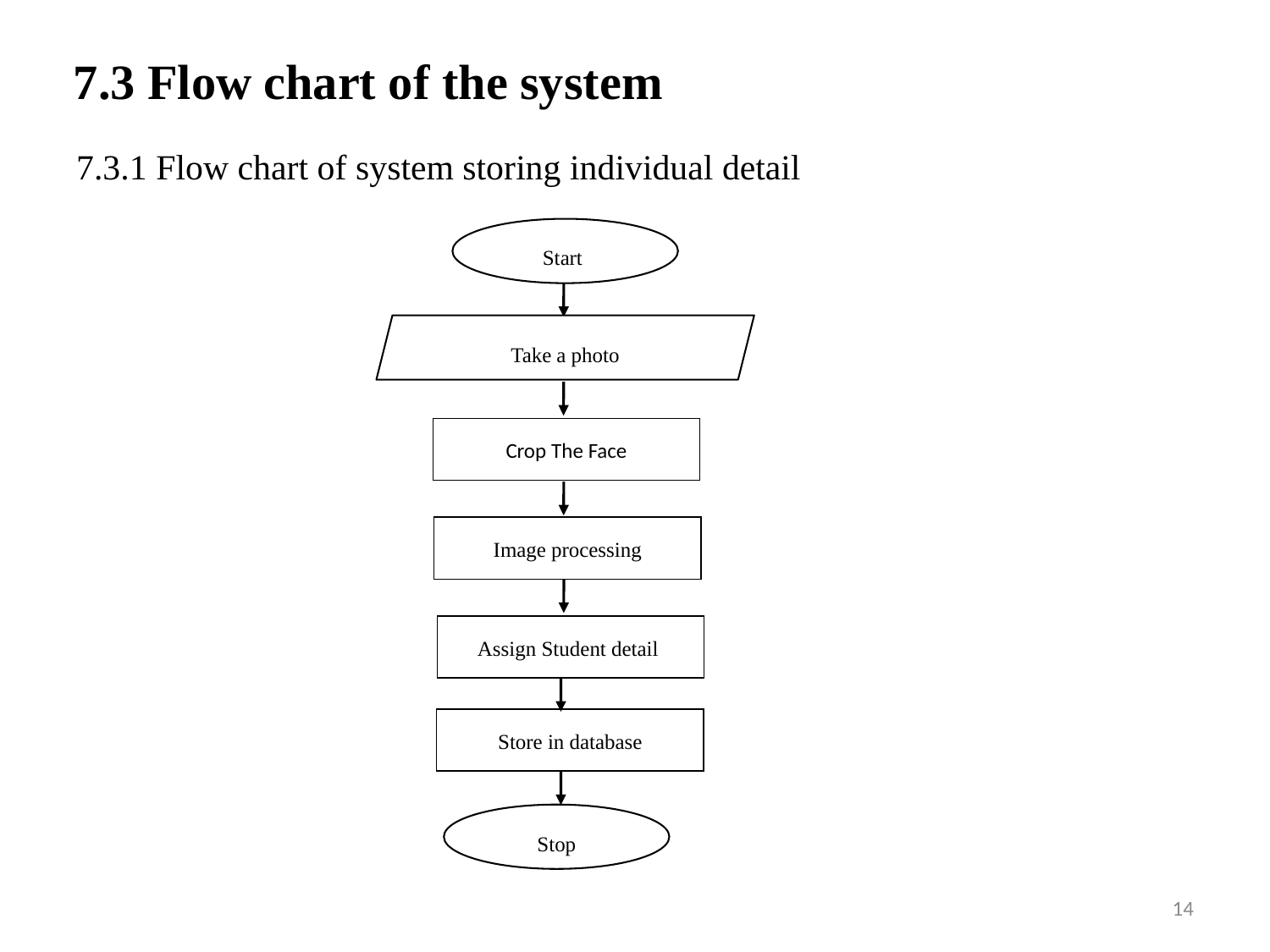

# 7.3 Flow chart of the system
7.3.1 Flow chart of system storing individual detail

Start
Take a photo
Crop The Face
Image processing
Assign Student detail
Store in database
Stop
14